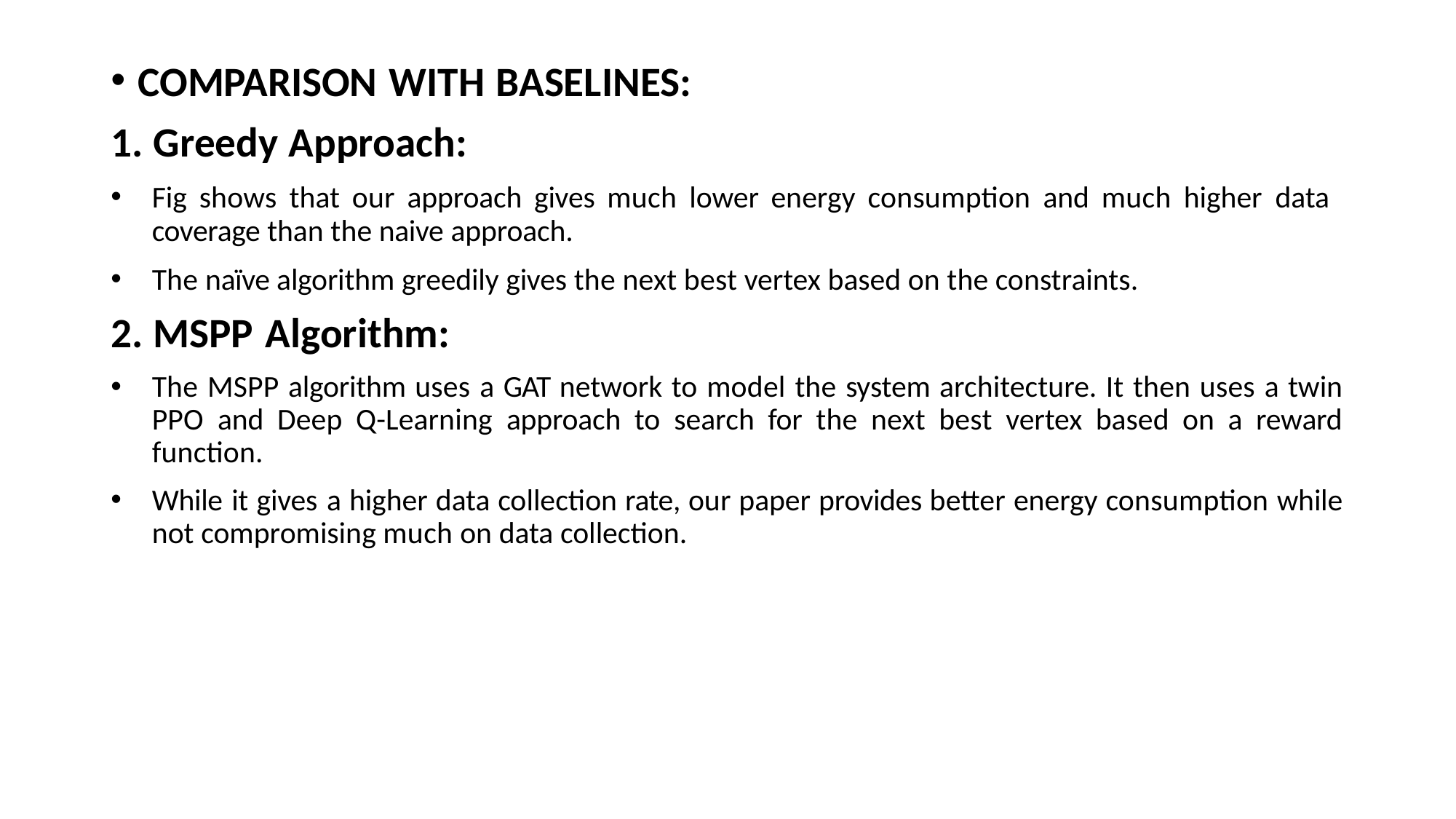

COMPARISON WITH BASELINES:
1. Greedy Approach:
Fig shows that our approach gives much lower energy consumption and much higher data coverage than the naive approach.
The naïve algorithm greedily gives the next best vertex based on the constraints.
2. MSPP Algorithm:
The MSPP algorithm uses a GAT network to model the system architecture. It then uses a twin PPO and Deep Q-Learning approach to search for the next best vertex based on a reward function.
While it gives a higher data collection rate, our paper provides better energy consumption while not compromising much on data collection.